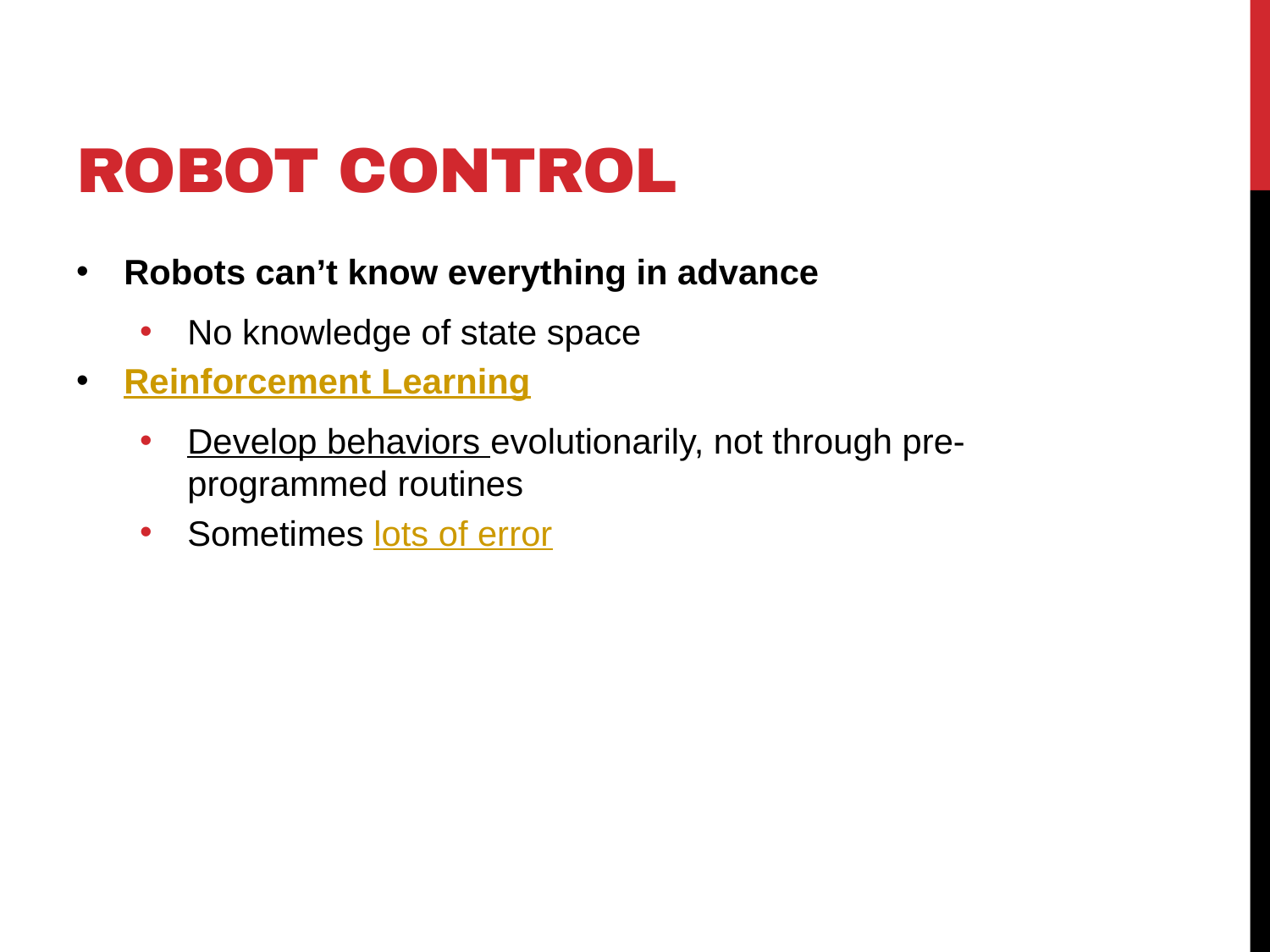

# Robot Control
Robots can’t know everything in advance
No knowledge of state space
Reinforcement Learning
Develop behaviors evolutionarily, not through pre-programmed routines
Sometimes lots of error